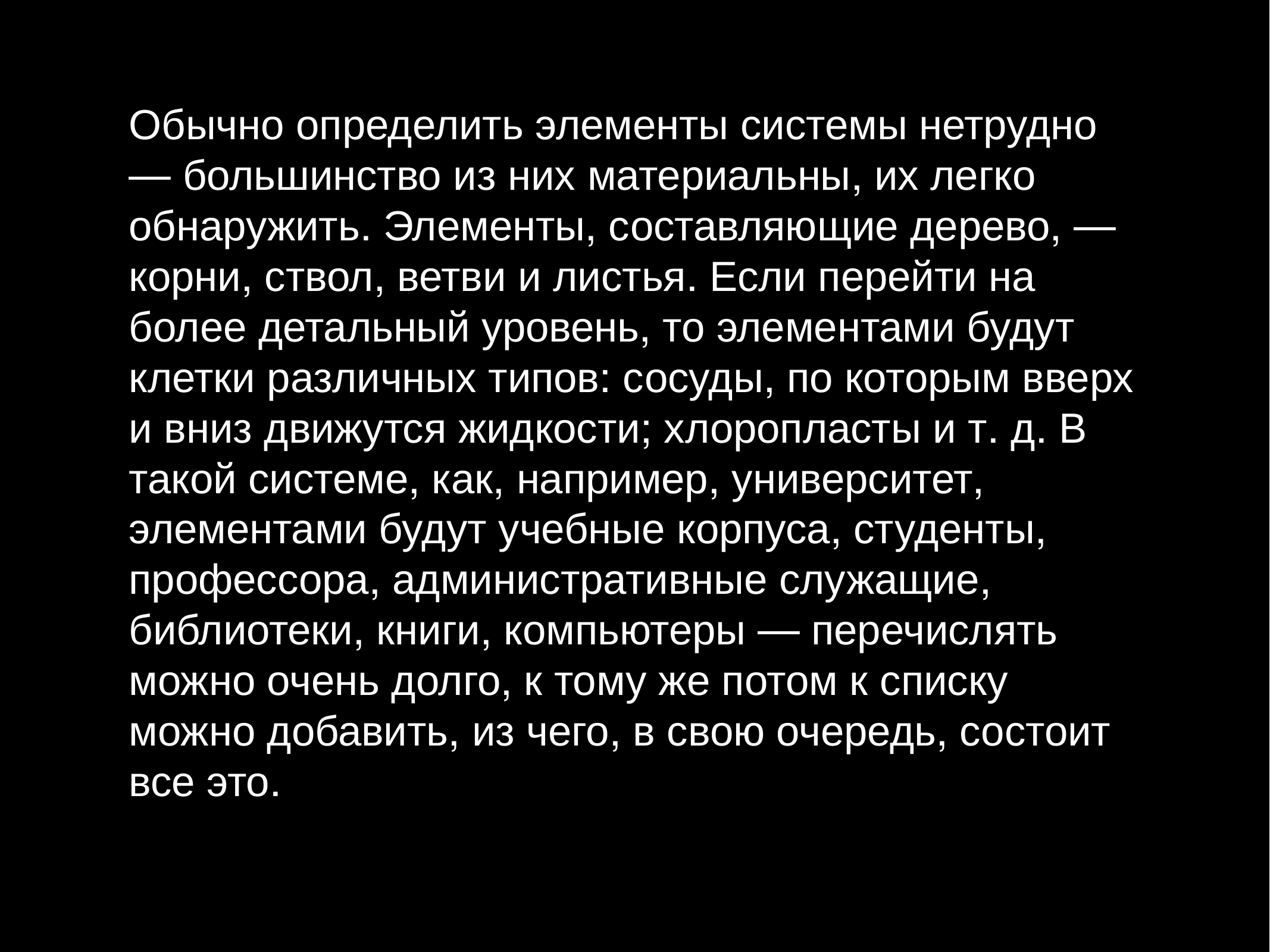

Обычно определить элементы системы нетрудно — большинство из них материальны, их легко обнаружить. Элементы, составляющие дерево, — корни, ствол, ветви и листья. Если перейти на более детальный уровень, то элементами будут клетки различных типов: сосуды, по которым вверх и вниз движутся жидкости; хлоропласты и т. д. В такой системе, как, например, университет, элементами будут учебные корпуса, студенты, профессора, административные служащие, библиотеки, книги, компьютеры — перечислять можно очень долго, к тому же потом к списку можно добавить, из чего, в свою очередь, состоит все это.
9